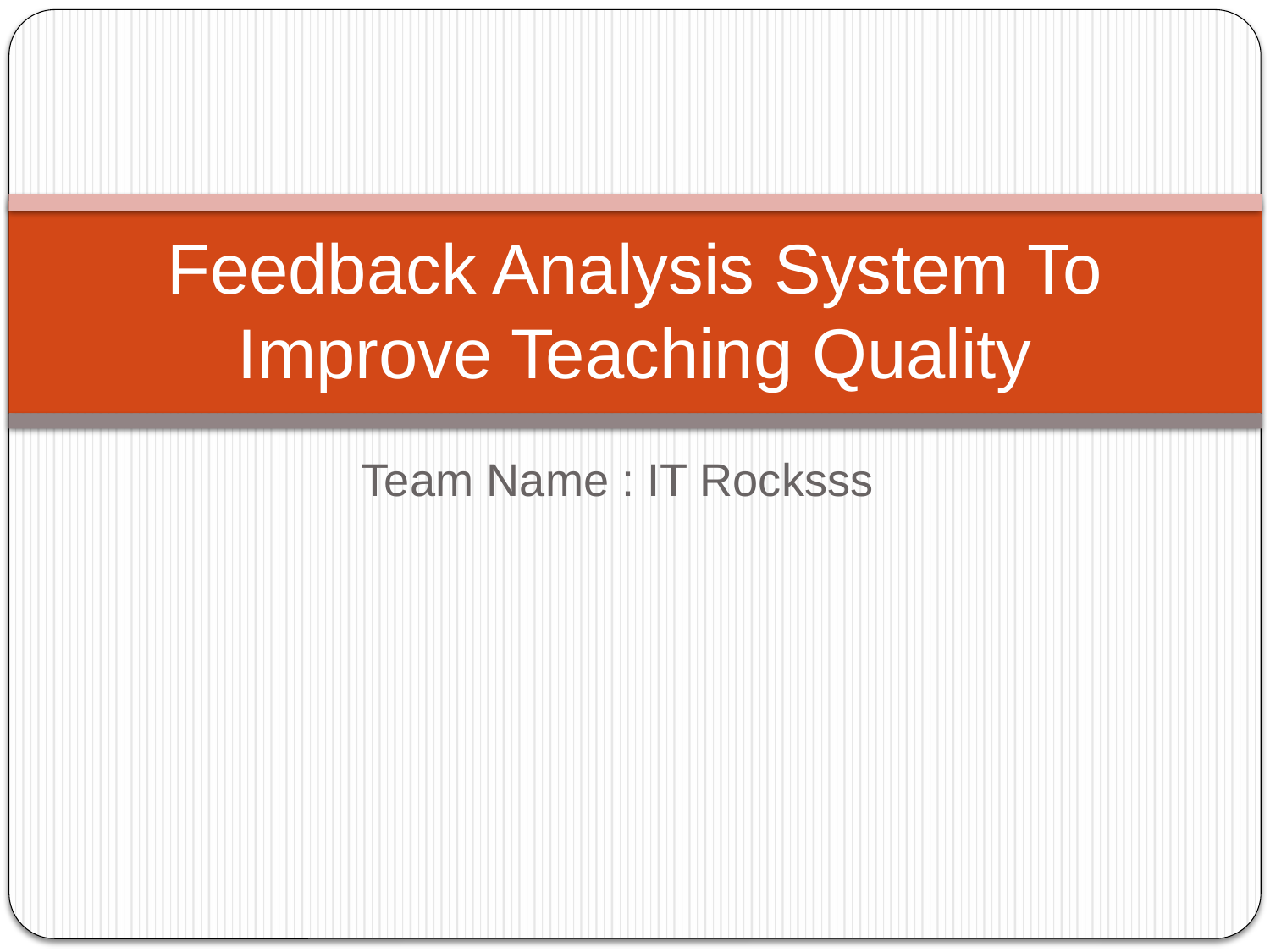

# Feedback Analysis System To Improve Teaching Quality
Team Name : IT Rocksss